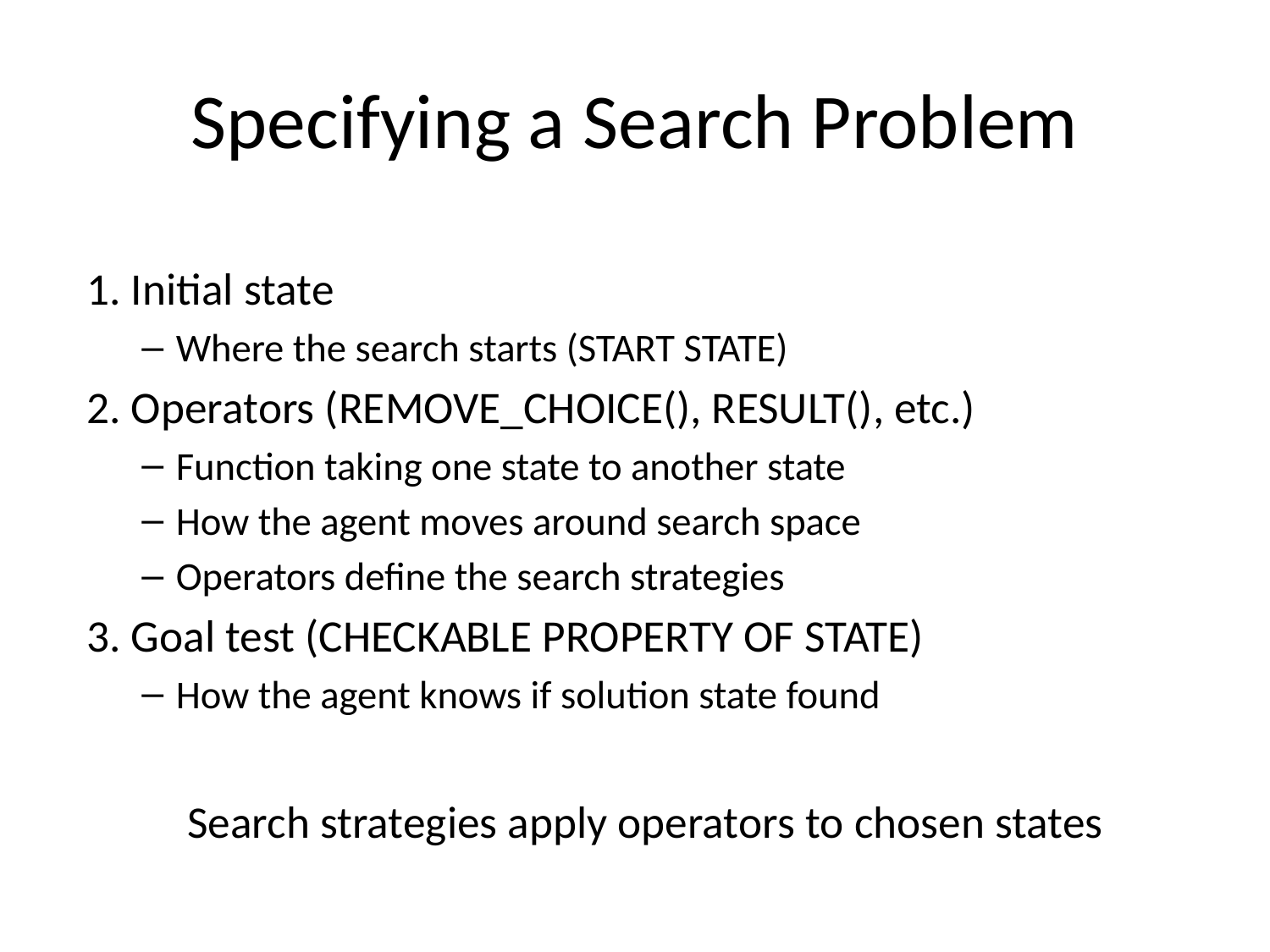

# Specifying a Search Problem
1. Initial state
Where the search starts (START STATE)
2. Operators (REMOVE_CHOICE(), RESULT(), etc.)
Function taking one state to another state
How the agent moves around search space
Operators define the search strategies
3. Goal test (CHECKABLE PROPERTY OF STATE)
How the agent knows if solution state found

Search strategies apply operators to chosen states